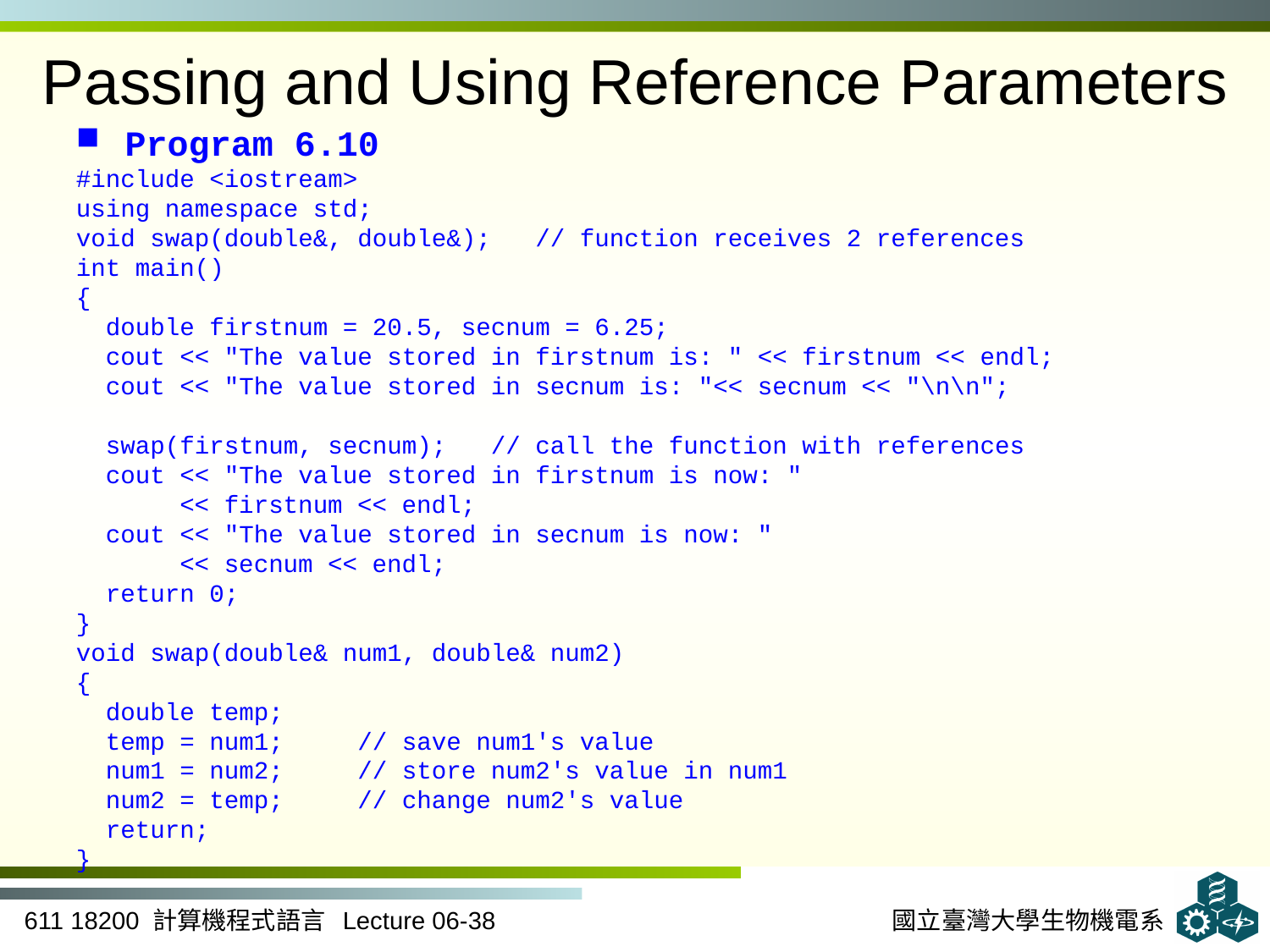

# Passing and Using Reference Parameters
 Program 6.10
#include <iostream>
using namespace std;
void swap(double&, double&);   // function receives 2 references
int main()
{
  double firstnum = 20.5, secnum = 6.25;
  cout << "The value stored in firstnum is: " << firstnum << endl;
  cout << "The value stored in secnum is: "<< secnum << "\n\n";

  swap(firstnum, secnum);   // call the function with references
  cout << "The value stored in firstnum is now: "
       << firstnum << endl;
  cout << "The value stored in secnum is now: "
       << secnum << endl;
  return 0;
}
void swap(double& num1, double& num2)
{
  double temp;
  temp = num1;     // save num1's value
  num1 = num2;     // store num2's value in num1
  num2 = temp;     // change num2's value
  return;
}